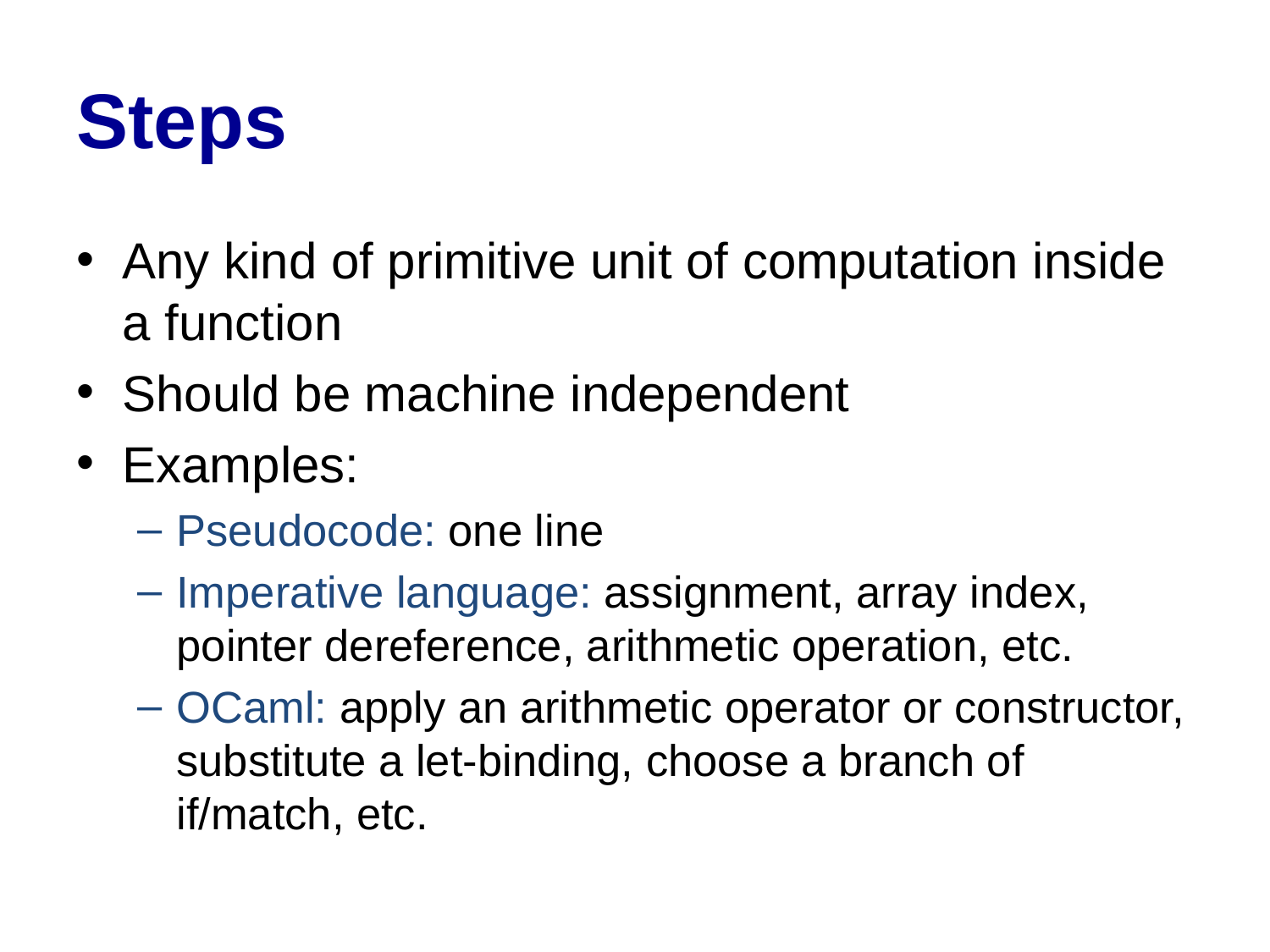

# Steps
Any kind of primitive unit of computation inside a function
Should be machine independent
Examples:
Pseudocode: one line
Imperative language: assignment, array index, pointer dereference, arithmetic operation, etc.
OCaml: apply an arithmetic operator or constructor, substitute a let-binding, choose a branch of if/match, etc.